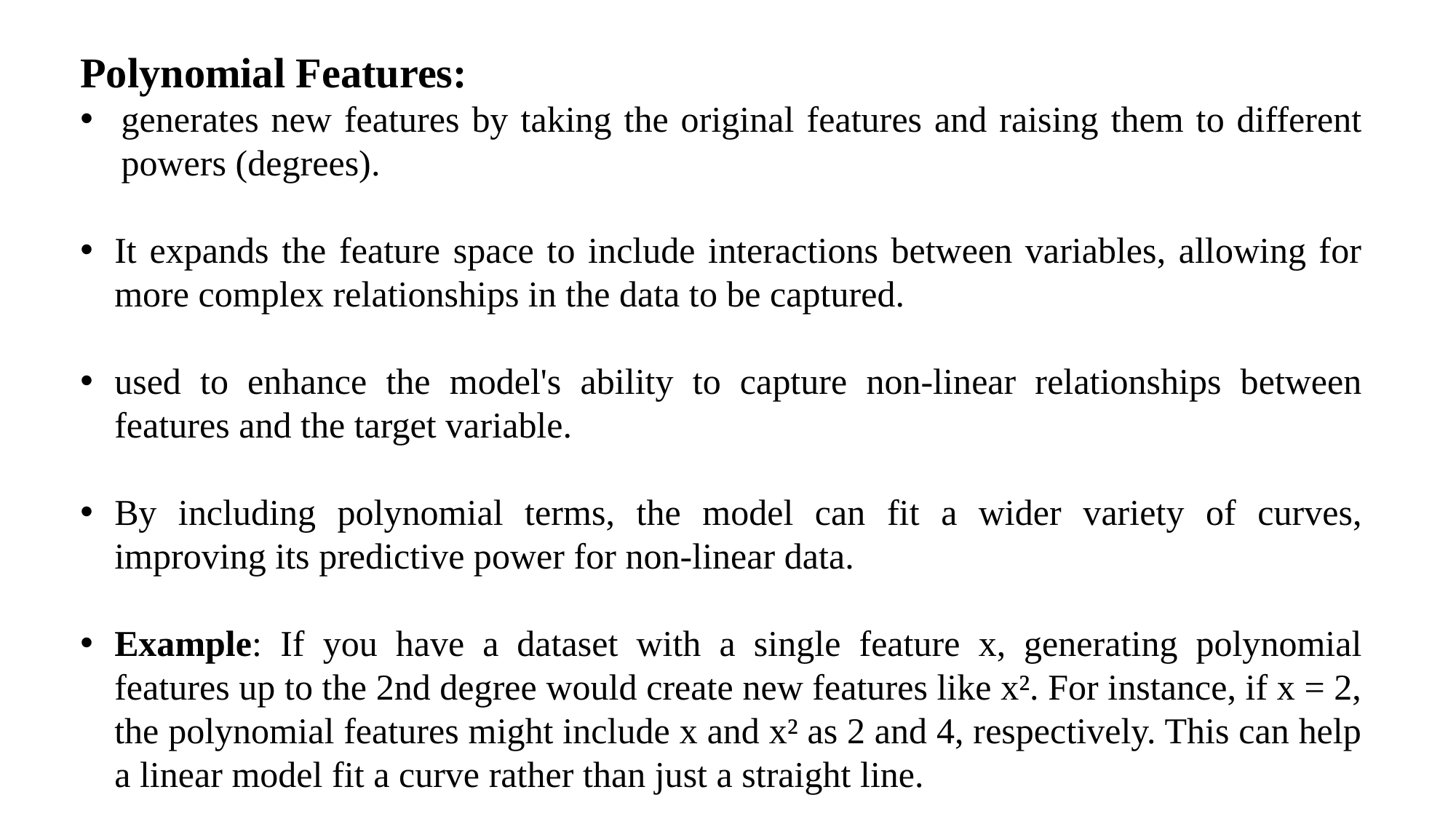

Polynomial Features:
generates new features by taking the original features and raising them to different powers (degrees).

It expands the feature space to include interactions between variables, allowing for more complex relationships in the data to be captured.

used to enhance the model's ability to capture non-linear relationships between features and the target variable.

By including polynomial terms, the model can fit a wider variety of curves, improving its predictive power for non-linear data.

Example: If you have a dataset with a single feature x, generating polynomial features up to the 2nd degree would create new features like x². For instance, if x = 2, the polynomial features might include x and x² as 2 and 4, respectively. This can help a linear model fit a curve rather than just a straight line.